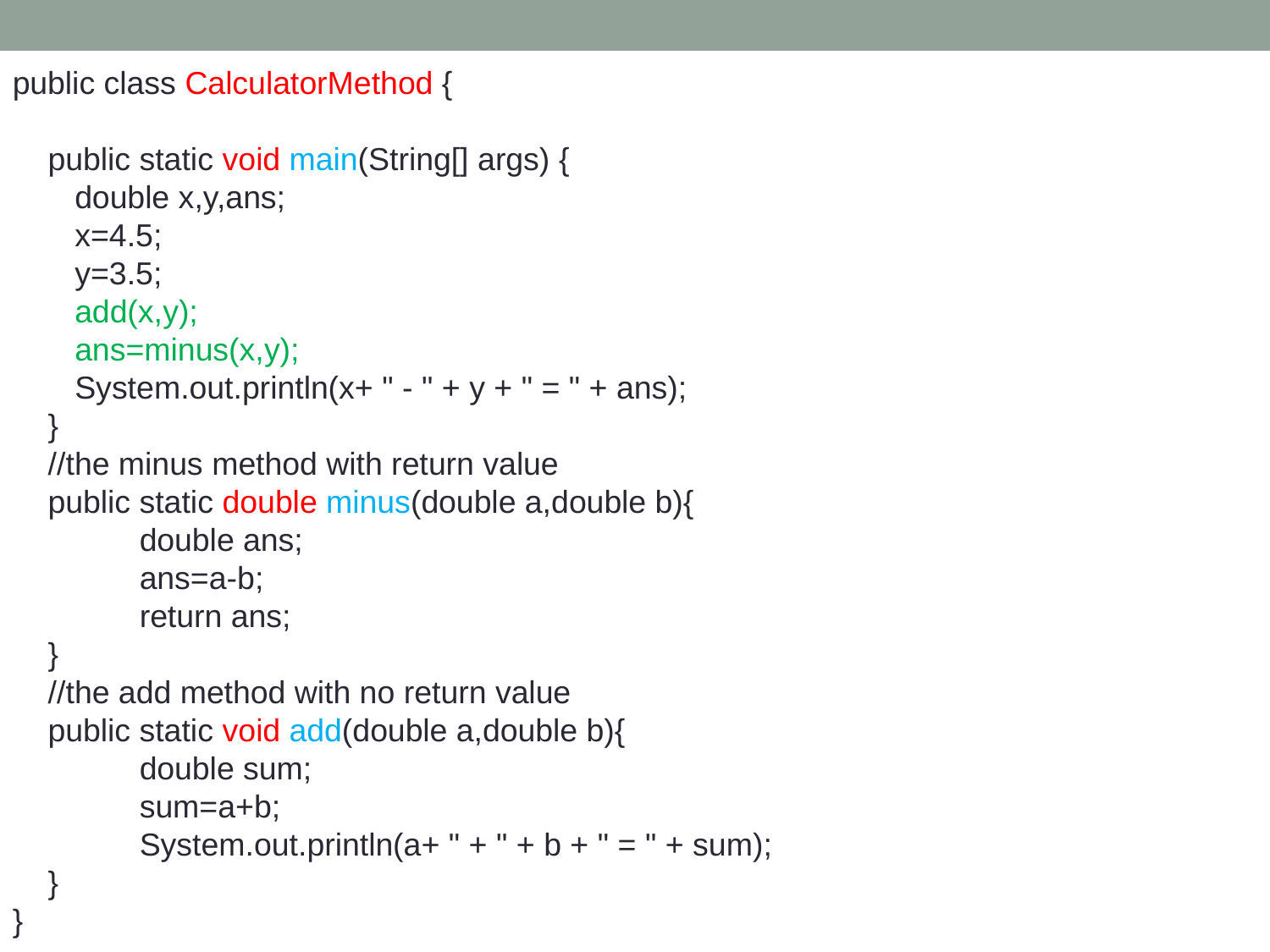

public class CalculatorMethod {

    public static void main(String[] args) {
       double x,y,ans;
       x=4.5;
       y=3.5;
       add(x,y);
       ans=minus(x,y);
       System.out.println(x+ " - " + y + " = " + ans);
    }
    //the minus method with return value
    public static double minus(double a,double b){
    	double ans;
    	ans=a-b;
    	return ans;
    }
    //the add method with no return value
    public static void add(double a,double b){
    	double sum;
    	sum=a+b;
    	System.out.println(a+ " + " + b + " = " + sum);
    }
}